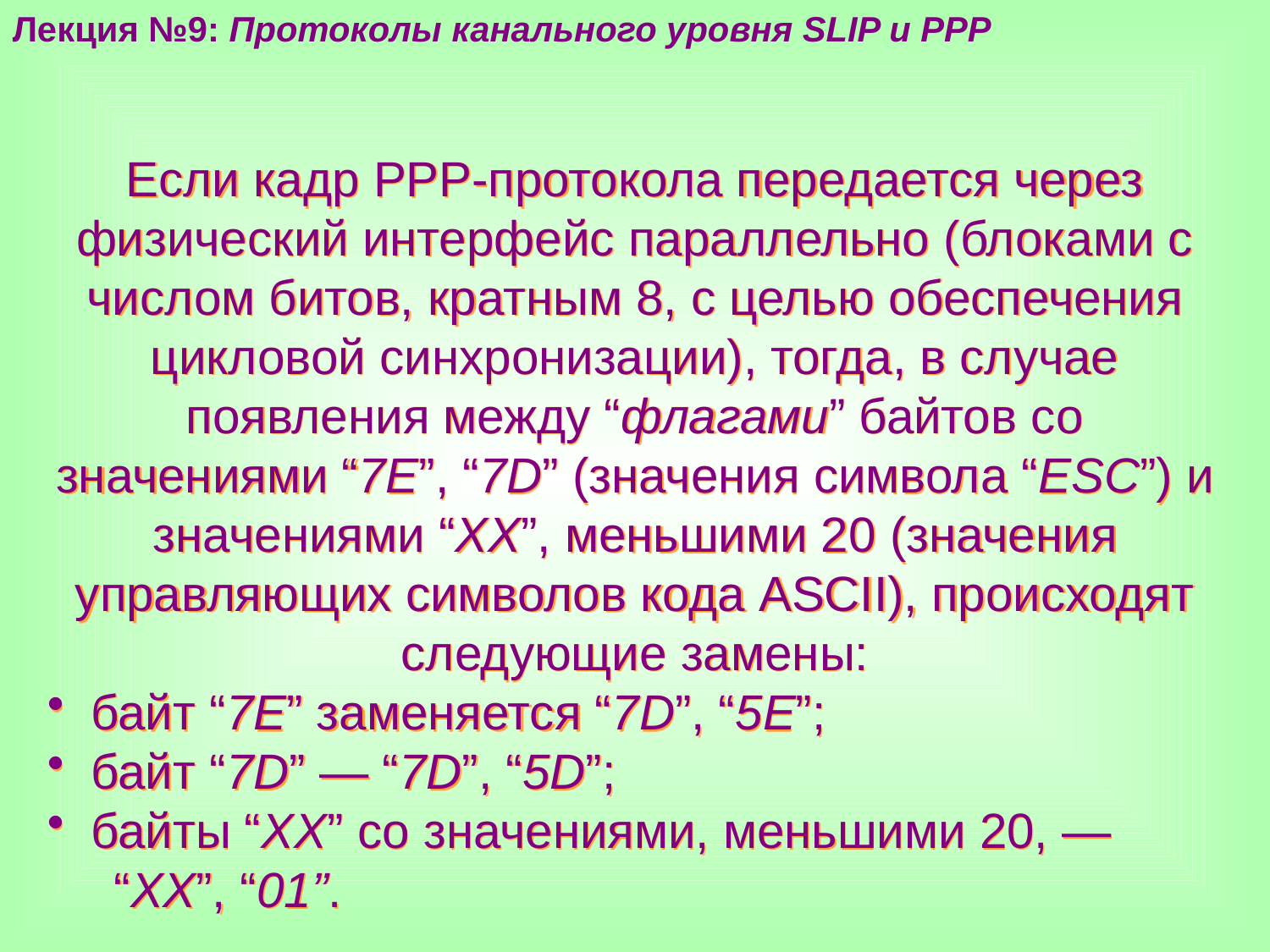

Лекция №9: Протоколы канального уровня SLIP и PPP
Если кадр РРР-протокола передается через физический интерфейс параллельно (блоками с числом битов, кратным 8, с целью обеспечения цикловой синхронизации), тогда, в случае появления между “флагами” байтов со значениями “7Е”, “7D” (значения символа “ESC”) и значениями “ХХ”, меньшими 20 (значения управляющих символов кода ASCII), происходят следующие замены:
 байт “7Е” заменяется “7D”, “5Е”;
 байт “7D” — “7D”, “5D”;
 байты “ХХ” со значениями, меньшими 20, — 	 	“ХХ”, “01”.